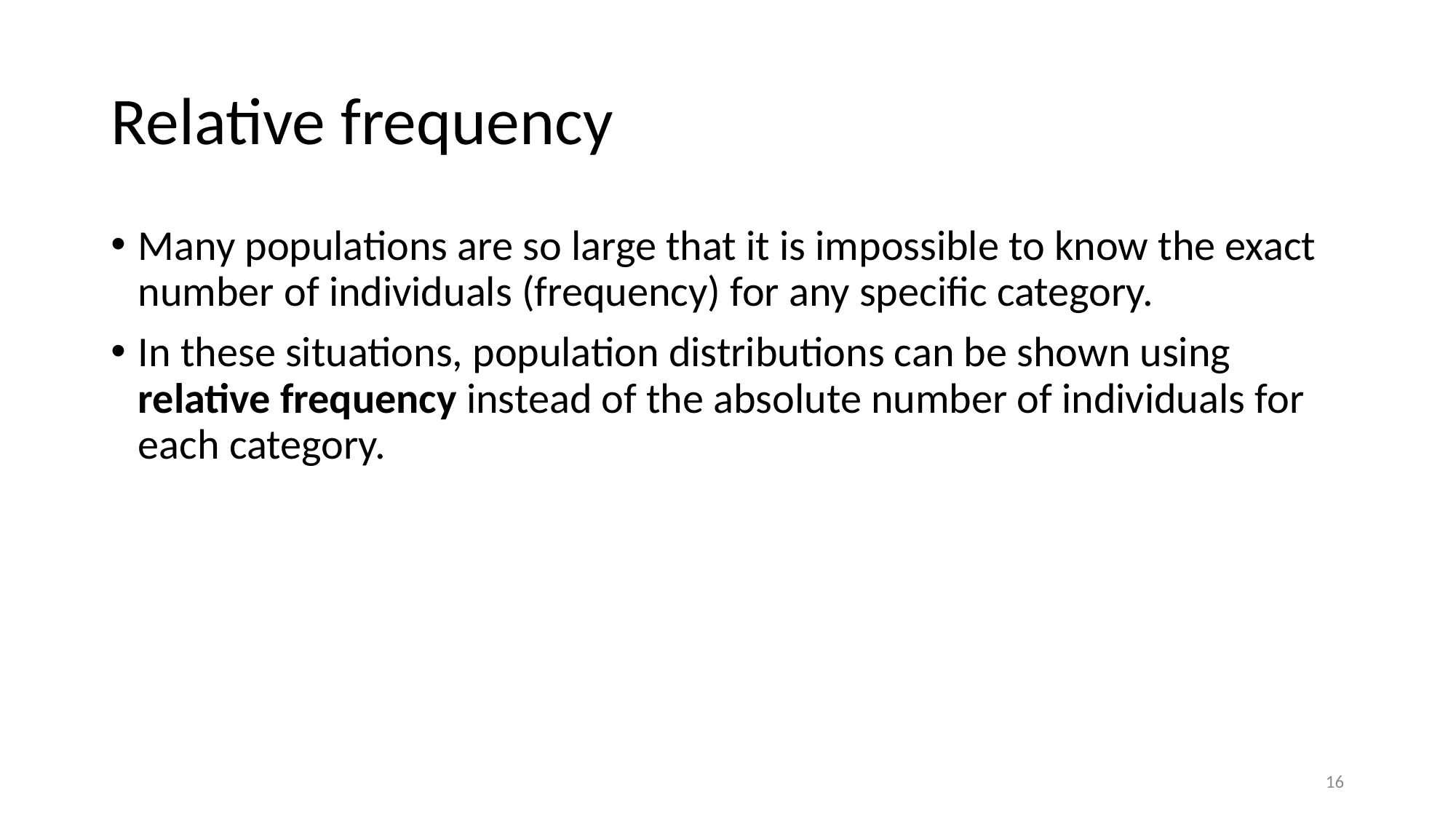

# Relative frequency
Many populations are so large that it is impossible to know the exact number of individuals (frequency) for any specific category.
In these situations, population distributions can be shown using relative frequency instead of the absolute number of individuals for each category.
16